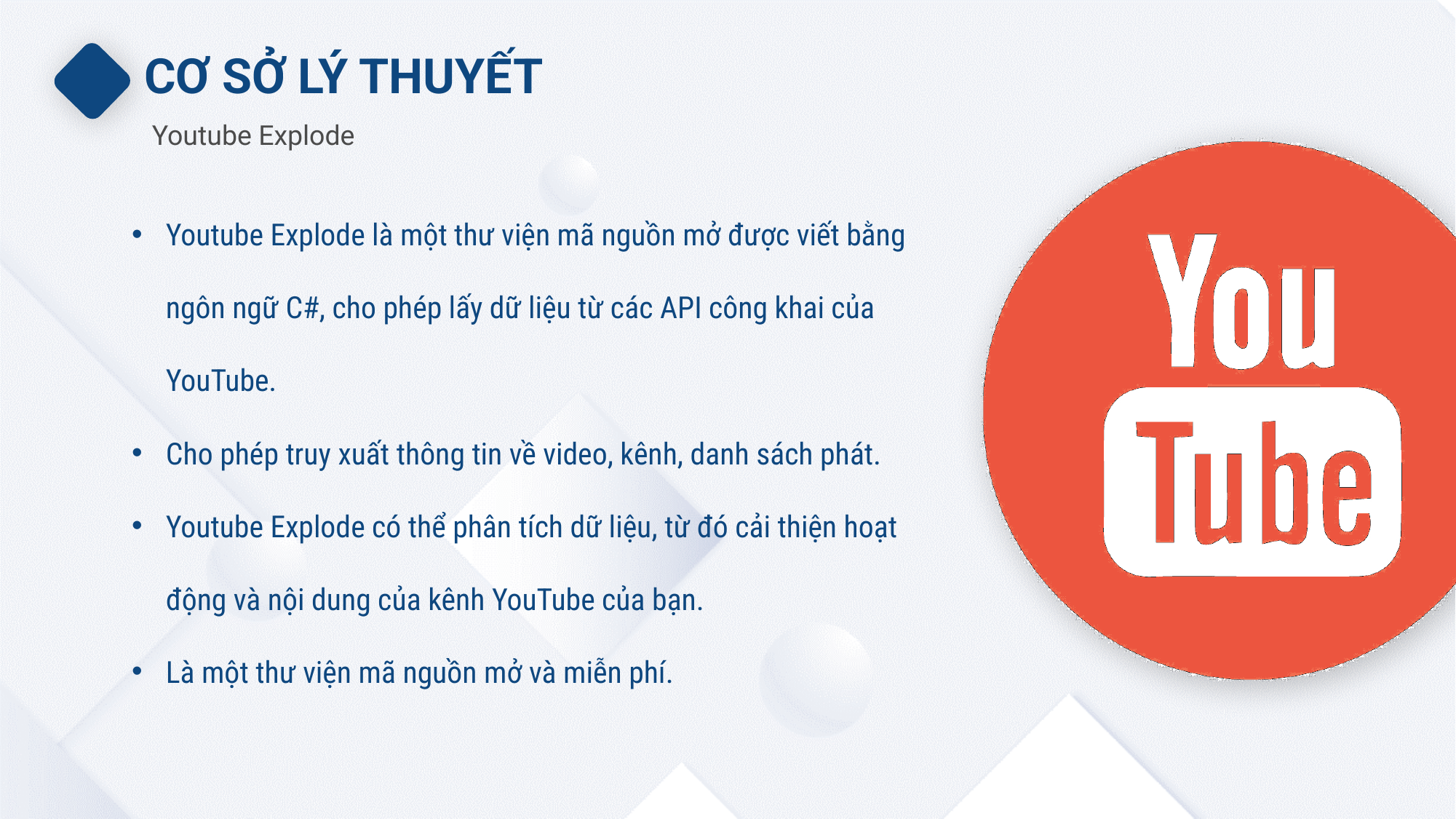

CƠ SỞ LÝ THUYẾT

Youtube Explode
Youtube Explode là một thư viện mã nguồn mở được viết bằng ngôn ngữ C#, cho phép lấy dữ liệu từ các API công khai của YouTube.
Cho phép truy xuất thông tin về video, kênh, danh sách phát.
Youtube Explode có thể phân tích dữ liệu, từ đó cải thiện hoạt động và nội dung của kênh YouTube của bạn.
Là một thư viện mã nguồn mở và miễn phí.